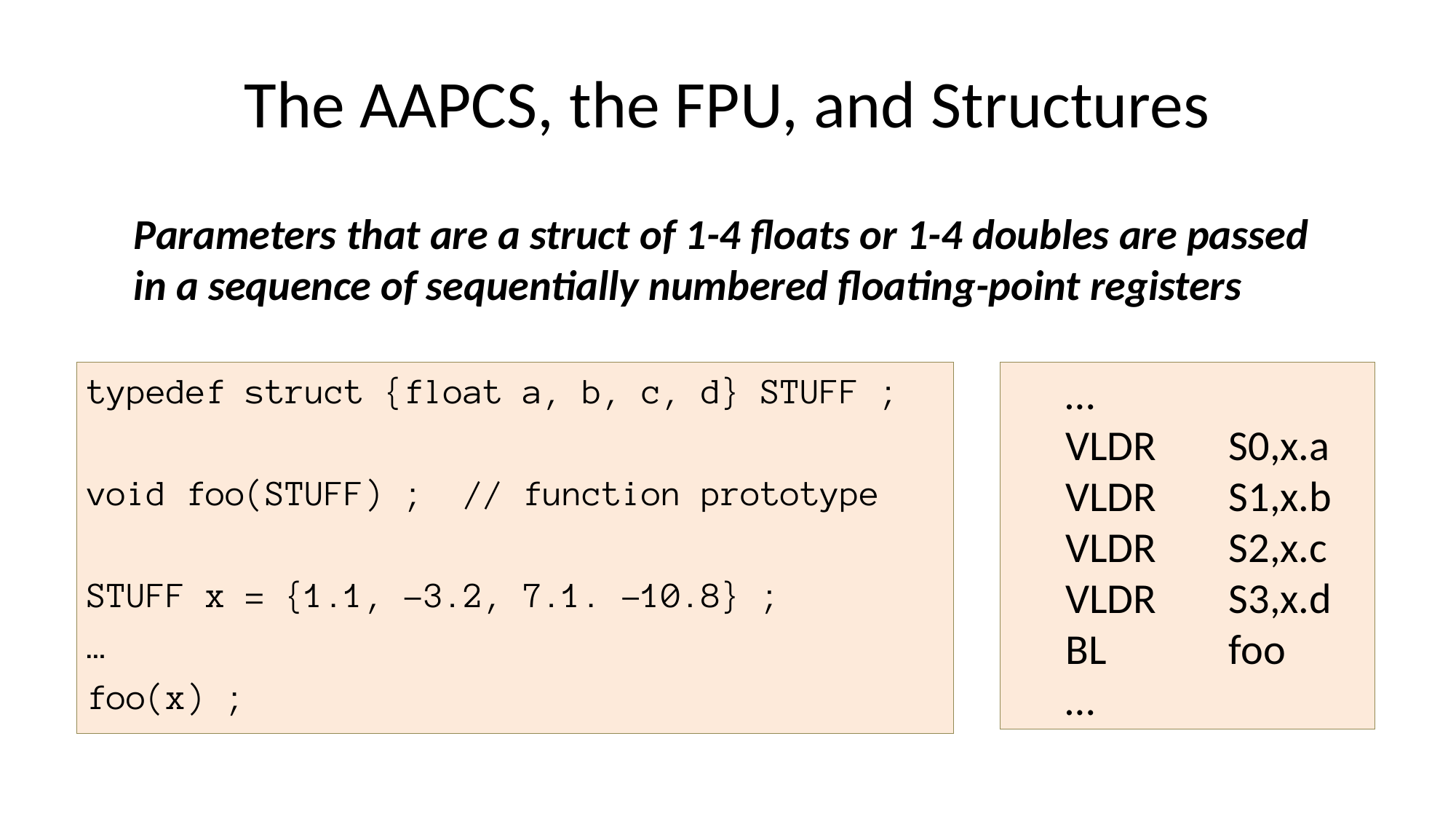

# The AAPCS, the FPU, and Structures
Parameters that are a struct of 1-4 floats or 1-4 doubles are passed in a sequence of sequentially numbered floating-point registers
typedef struct {float a, b, c, d} STUFF ;

void foo(STUFF) ;  // function prototype

STUFF x = {1.1, -3.2, 7.1. -10.8} ;
…
foo(x) ;
	…
	VLDR	S0,x.a
	VLDR	S1,x.b
	VLDR	S2,x.c
	VLDR	S3,x.d
	BL	foo
	…